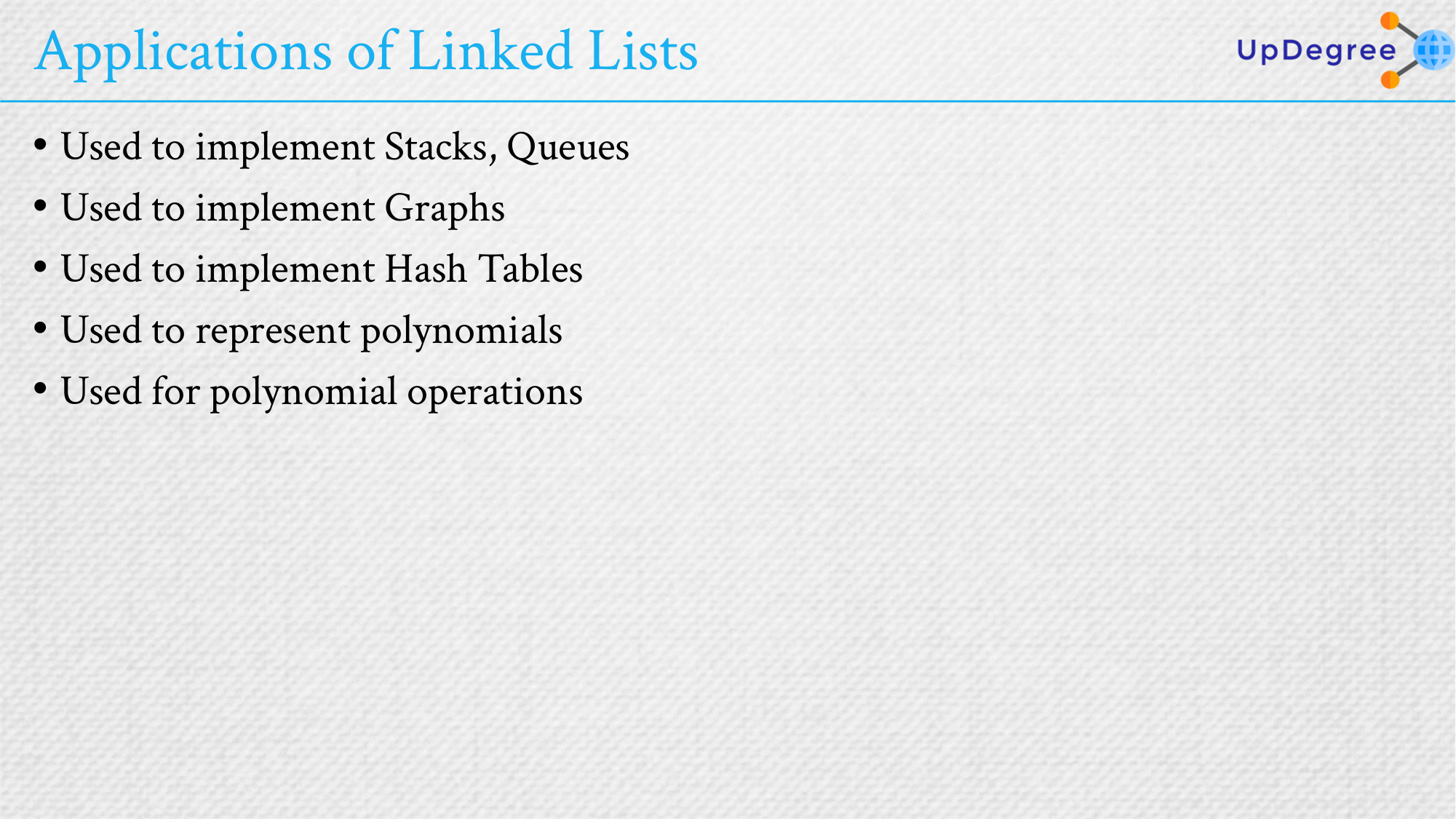

# Applications of Linked Lists
Used to implement Stacks, Queues
Used to implement Graphs
Used to implement Hash Tables
Used to represent polynomials
Used for polynomial operations